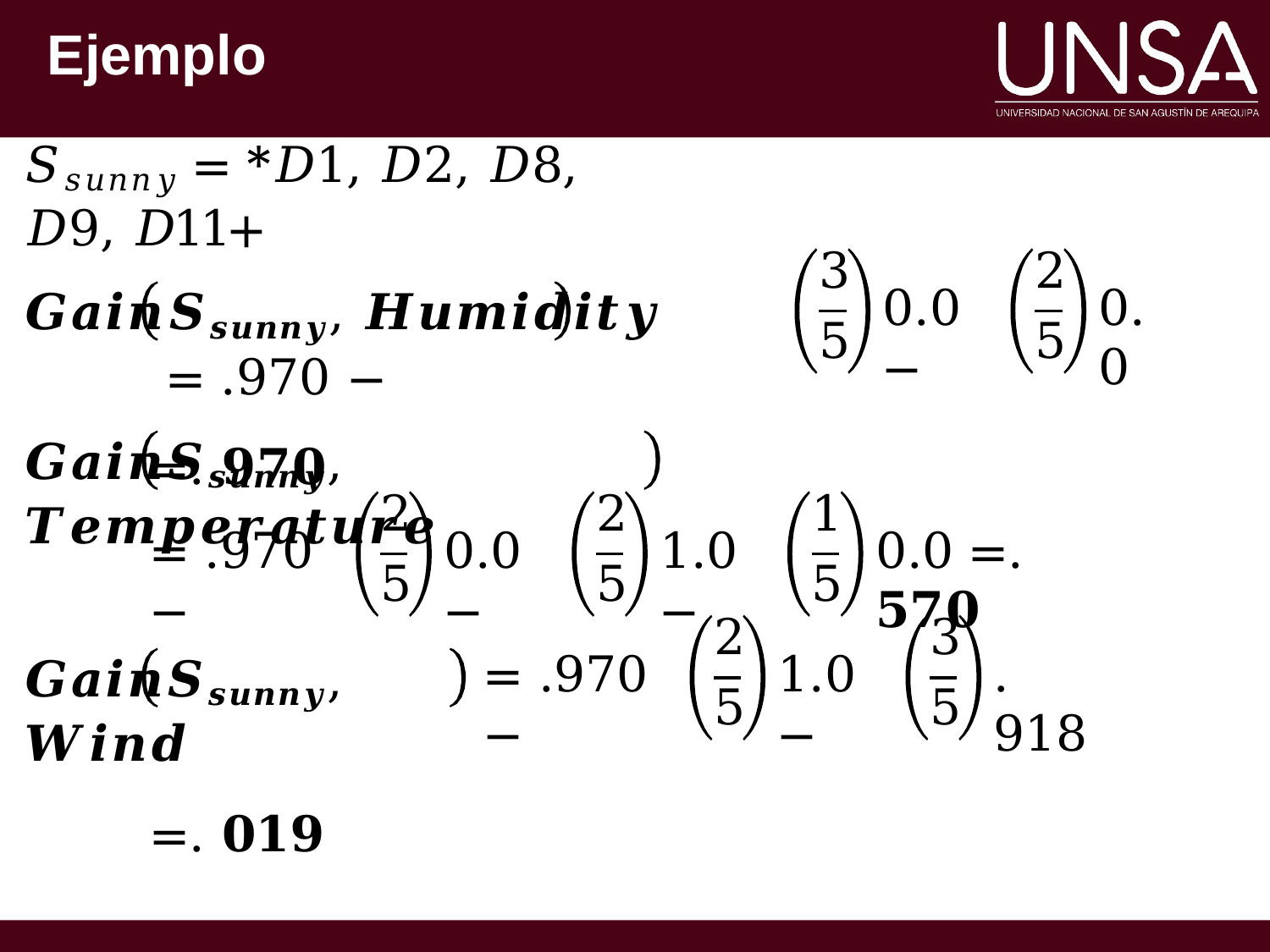

# Ejemplo
𝑆𝑠𝑢𝑛𝑛𝑦 = *𝐷1, 𝐷2, 𝐷8, 𝐷9, 𝐷11+
3
5
2
5
𝑮𝒂𝒊𝒏	𝑺𝒔𝒖𝒏𝒏𝒚, 𝑯𝒖𝒎𝒊𝒅𝒊𝒕𝒚	= .970 −
=. 𝟗𝟕𝟎

0.0 −
0.0

𝑮𝒂𝒊𝒏	𝑺𝒔𝒖𝒏𝒏𝒚, 𝑻𝒆𝒎𝒑𝒆𝒓𝒂𝒕𝒖𝒓𝒆

2
5
2
5
1
5

= .970 −
0.0 −
1.0 −
0.0 =. 𝟓𝟕𝟎

2
5
3
5
𝑮𝒂𝒊𝒏	𝑺𝒔𝒖𝒏𝒏𝒚, 𝑾𝒊𝒏𝒅
=. 𝟎𝟏𝟗

= .970 −
1.0 −
. 918